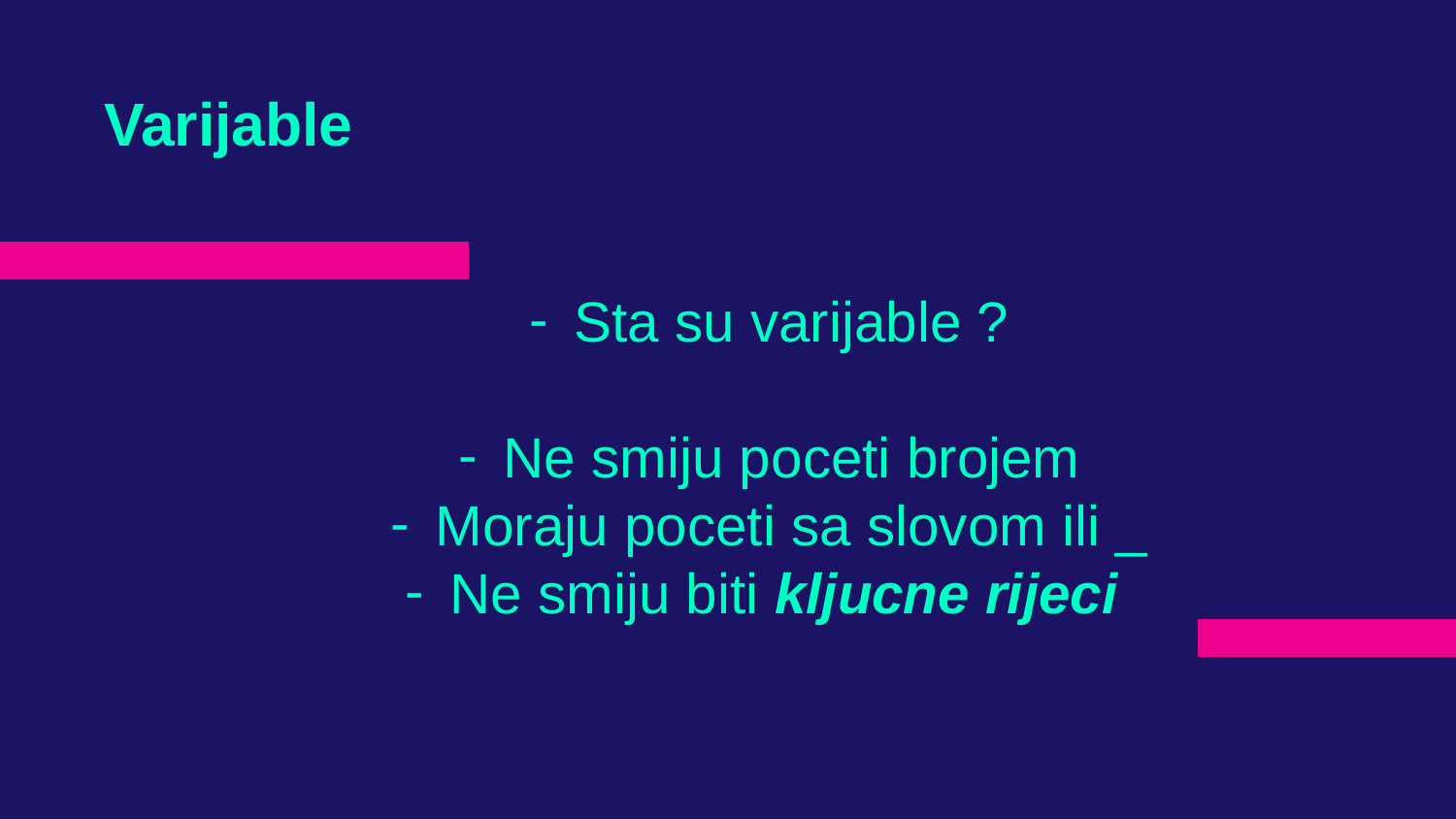

# Varijable
Sta su varijable ?

Ne smiju poceti brojem
Moraju poceti sa slovom ili _
Ne smiju biti kljucne rijeci